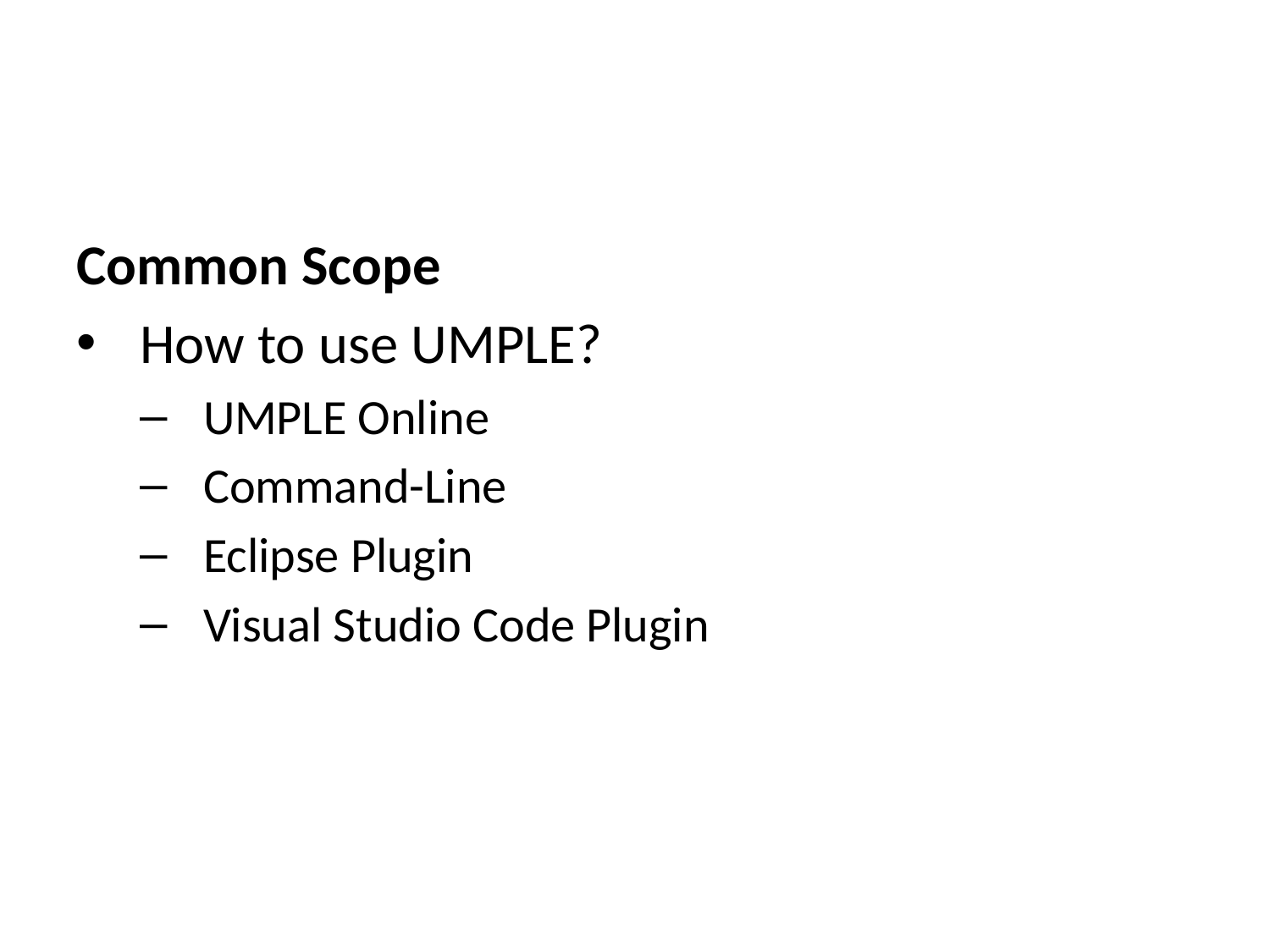

Common Scope
How to use UMPLE?
UMPLE Online
Command-Line
Eclipse Plugin
Visual Studio Code Plugin